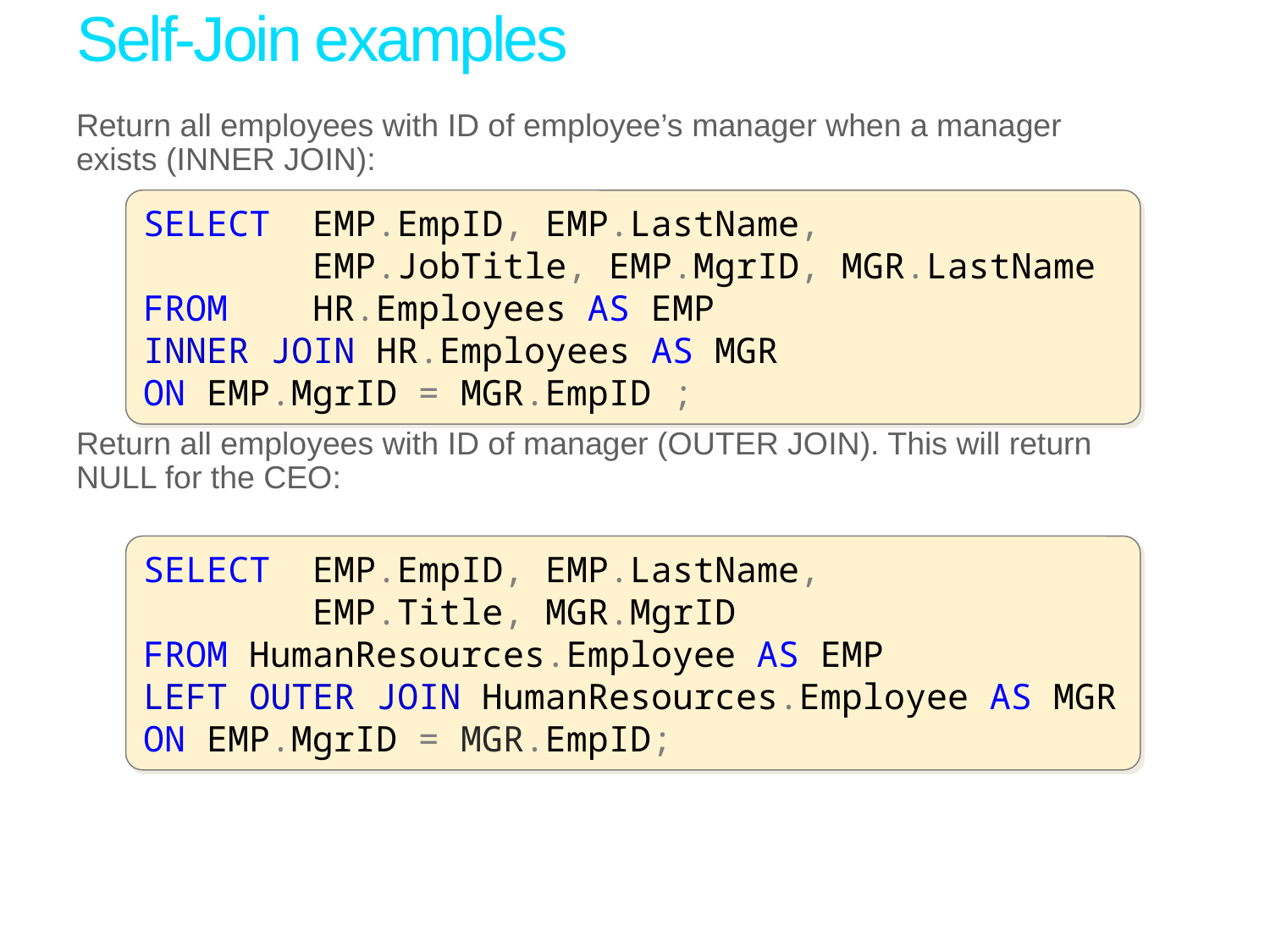

# Self-Join examples
Return all employees with ID of employee’s manager when a manager exists (INNER JOIN):

Return all employees with ID of manager (OUTER JOIN). This will return NULL for the CEO:
SELECT  EMP.EmpID, EMP.LastName,
        EMP.JobTitle, EMP.MgrID, MGR.LastName
FROM    HR.Employees AS EMP
INNER JOIN HR.Employees AS MGR
ON EMP.MgrID = MGR.EmpID ;
SELECT  EMP.EmpID, EMP.LastName,
	  EMP.Title, MGR.MgrID
FROM HumanResources.Employee AS EMP
LEFT OUTER JOIN HumanResources.Employee AS MGR
ON EMP.MgrID = MGR.EmpID;